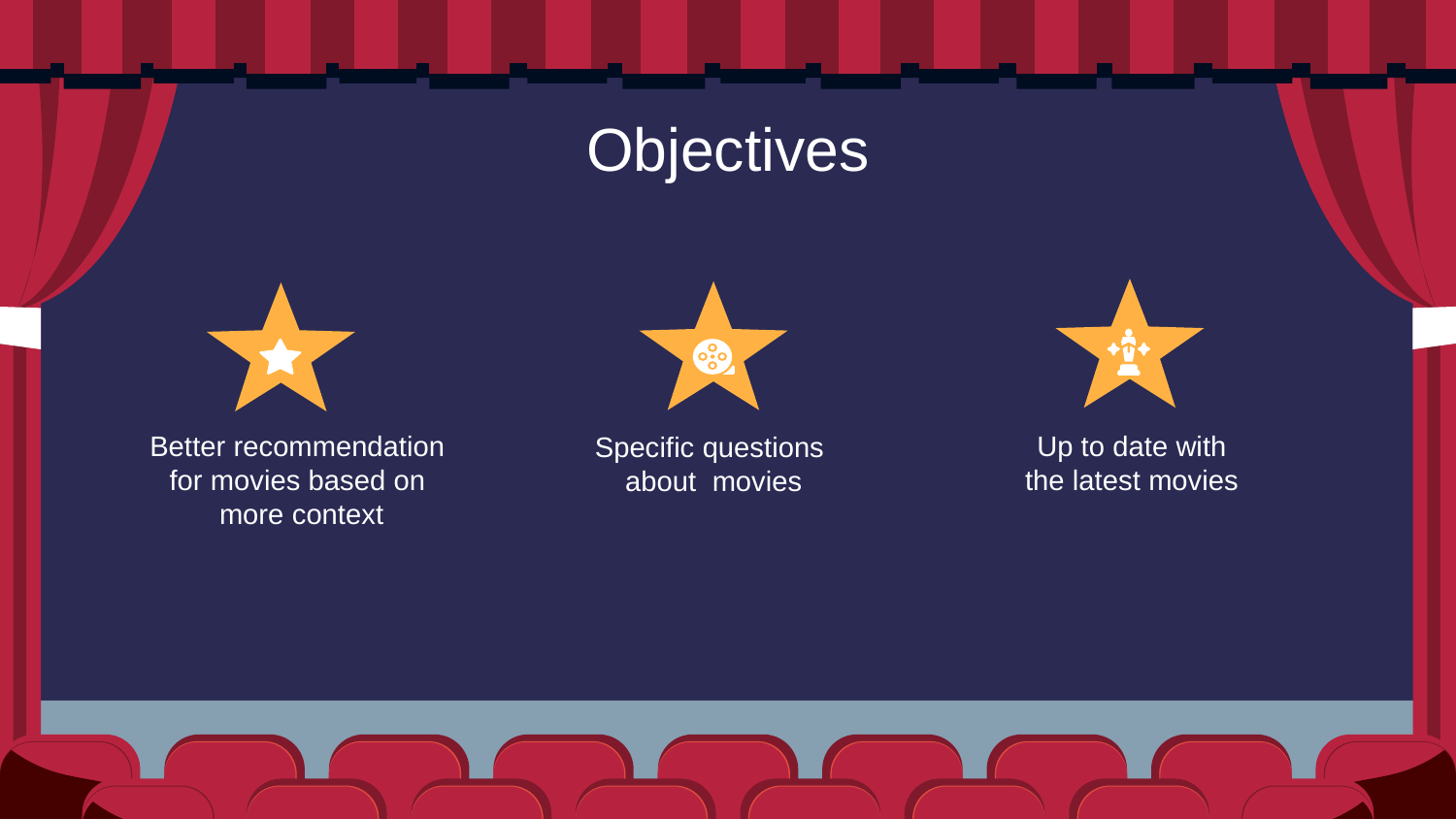

# Objectives

Up to date with
the latest movies
Specific questions
about  movies
Better recommendation
for movies based on
more context